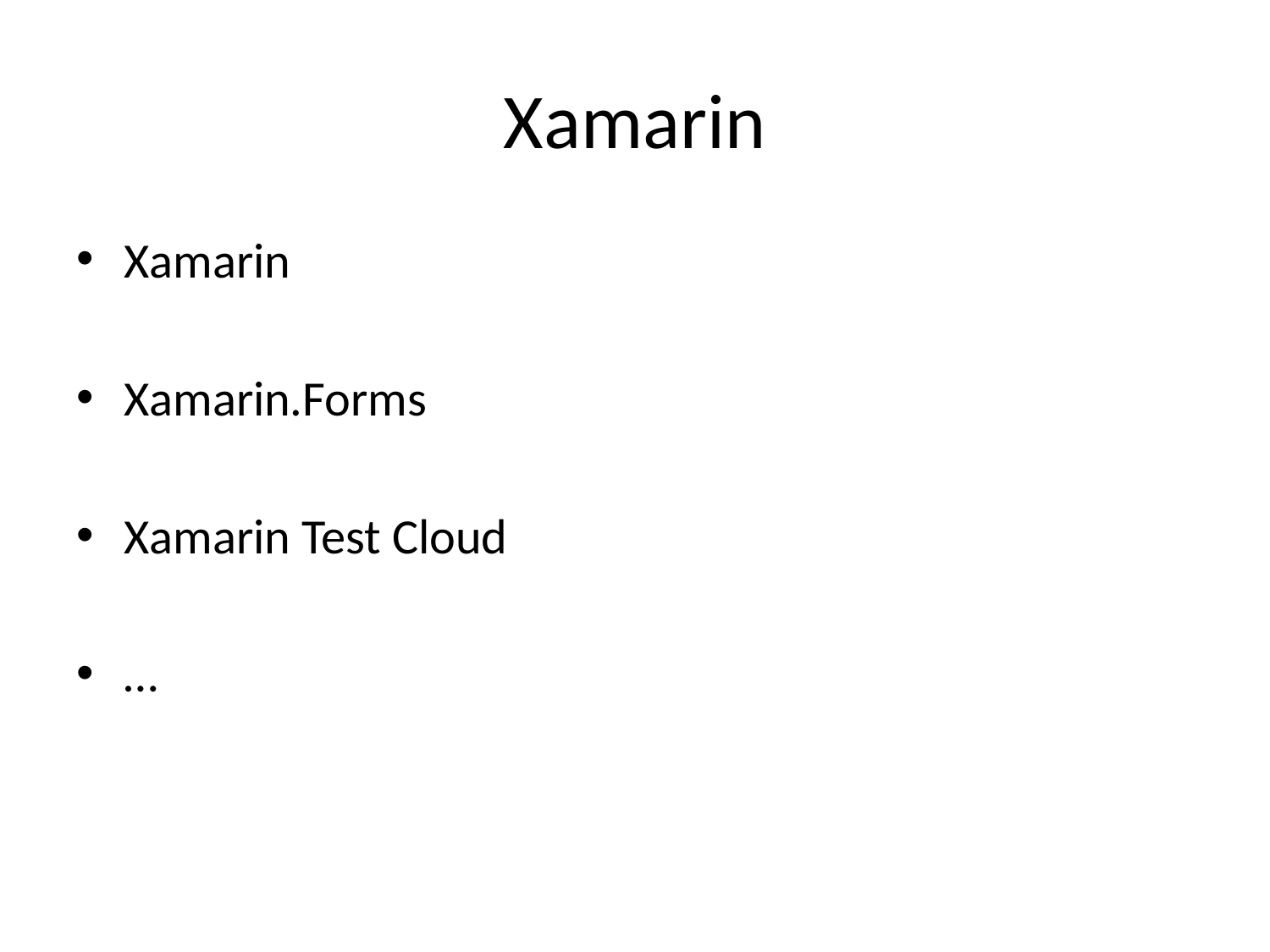

# Xamarin
Xamarin

Xamarin.Forms

Xamarin Test Cloud

…